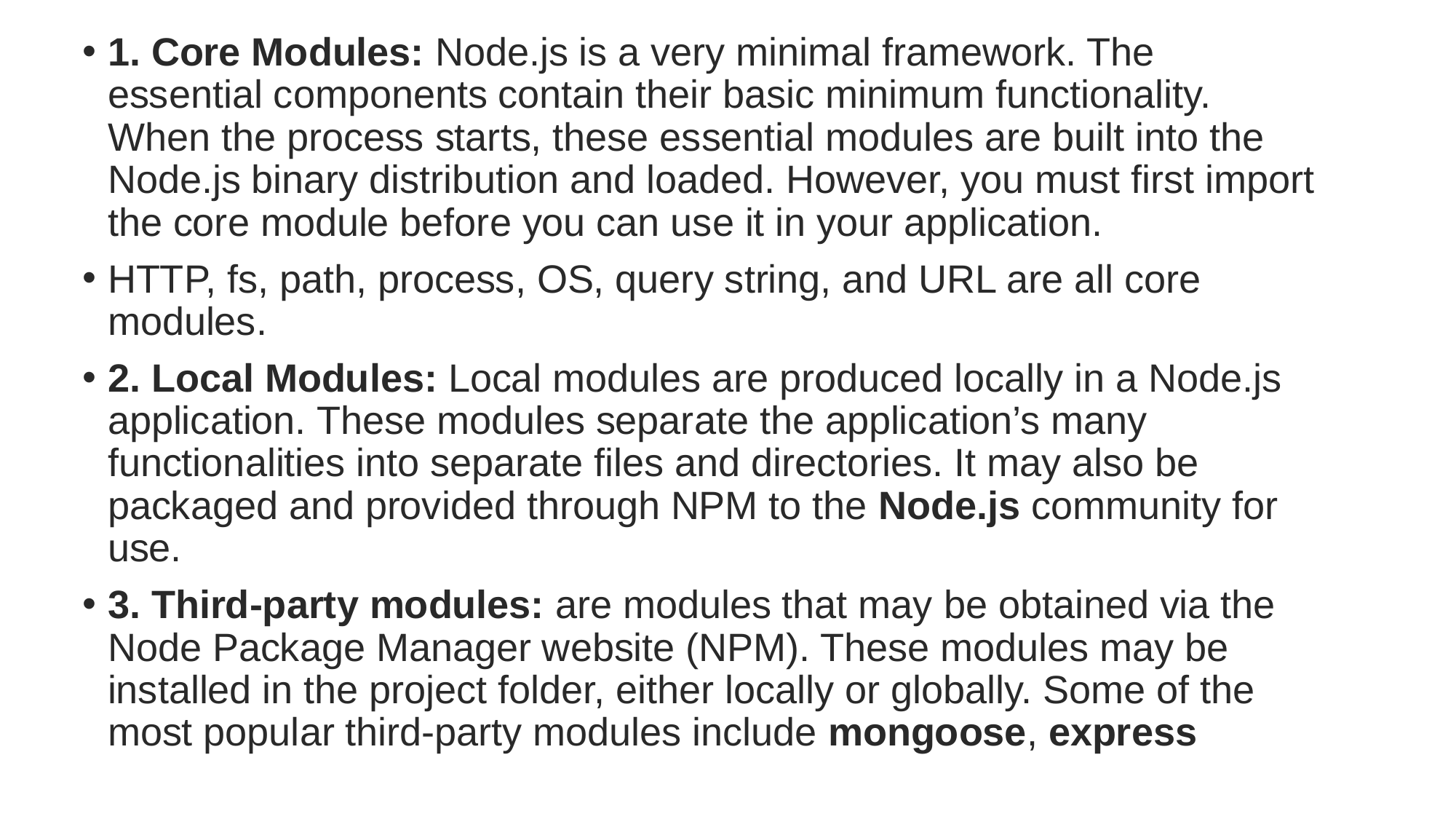

1. Core Modules: Node.js is a very minimal framework. The essential components contain their basic minimum functionality. When the process starts, these essential modules are built into the Node.js binary distribution and loaded. However, you must first import the core module before you can use it in your application.
HTTP, fs, path, process, OS, query string, and URL are all core modules.
2. Local Modules: Local modules are produced locally in a Node.js application. These modules separate the application’s many functionalities into separate files and directories. It may also be packaged and provided through NPM to the Node.js community for use.
3. Third-party modules: are modules that may be obtained via the Node Package Manager website (NPM). These modules may be installed in the project folder, either locally or globally. Some of the most popular third-party modules include mongoose, express